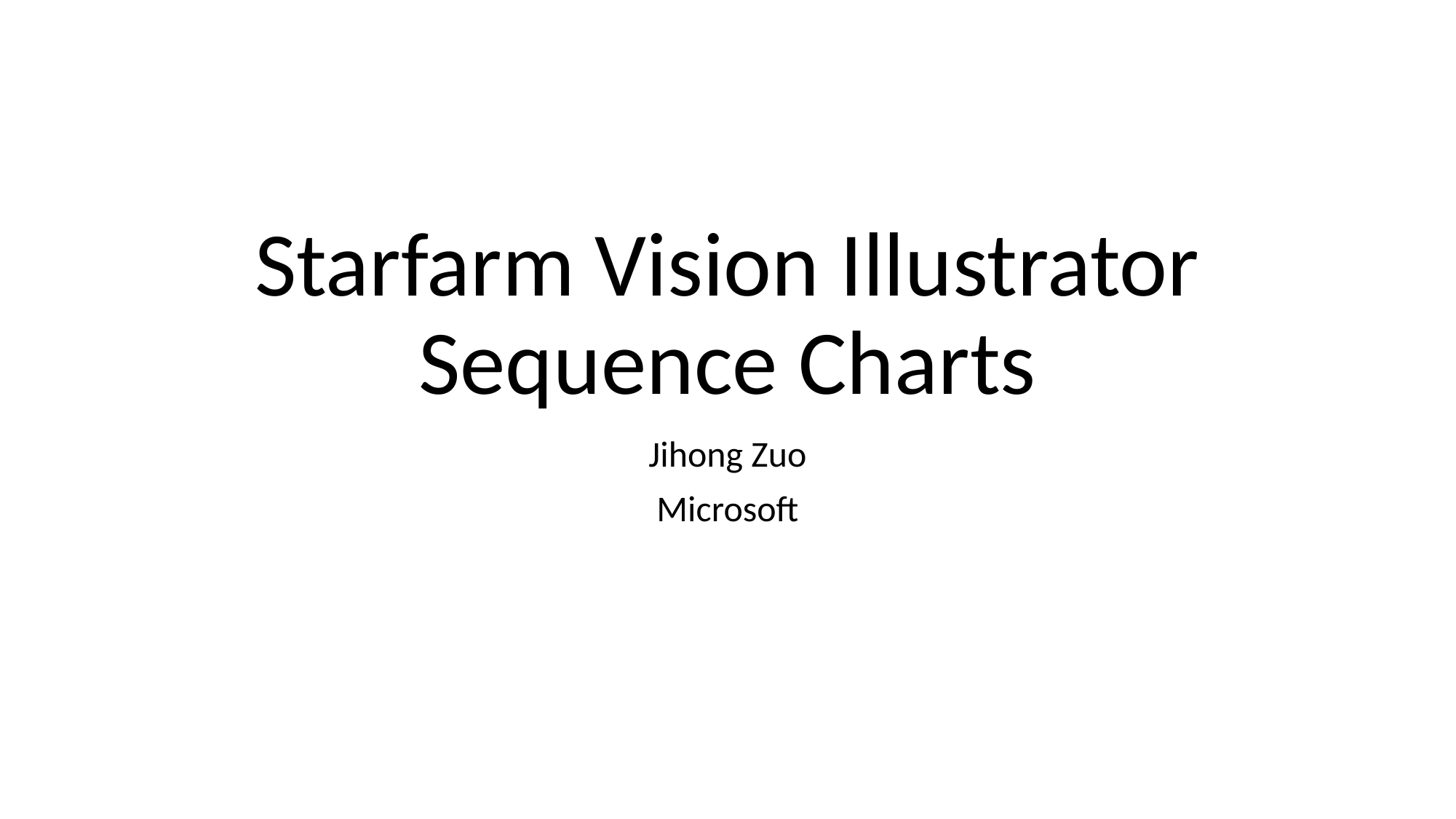

# Starfarm Vision Illustrator Sequence Charts
Jihong Zuo
Microsoft